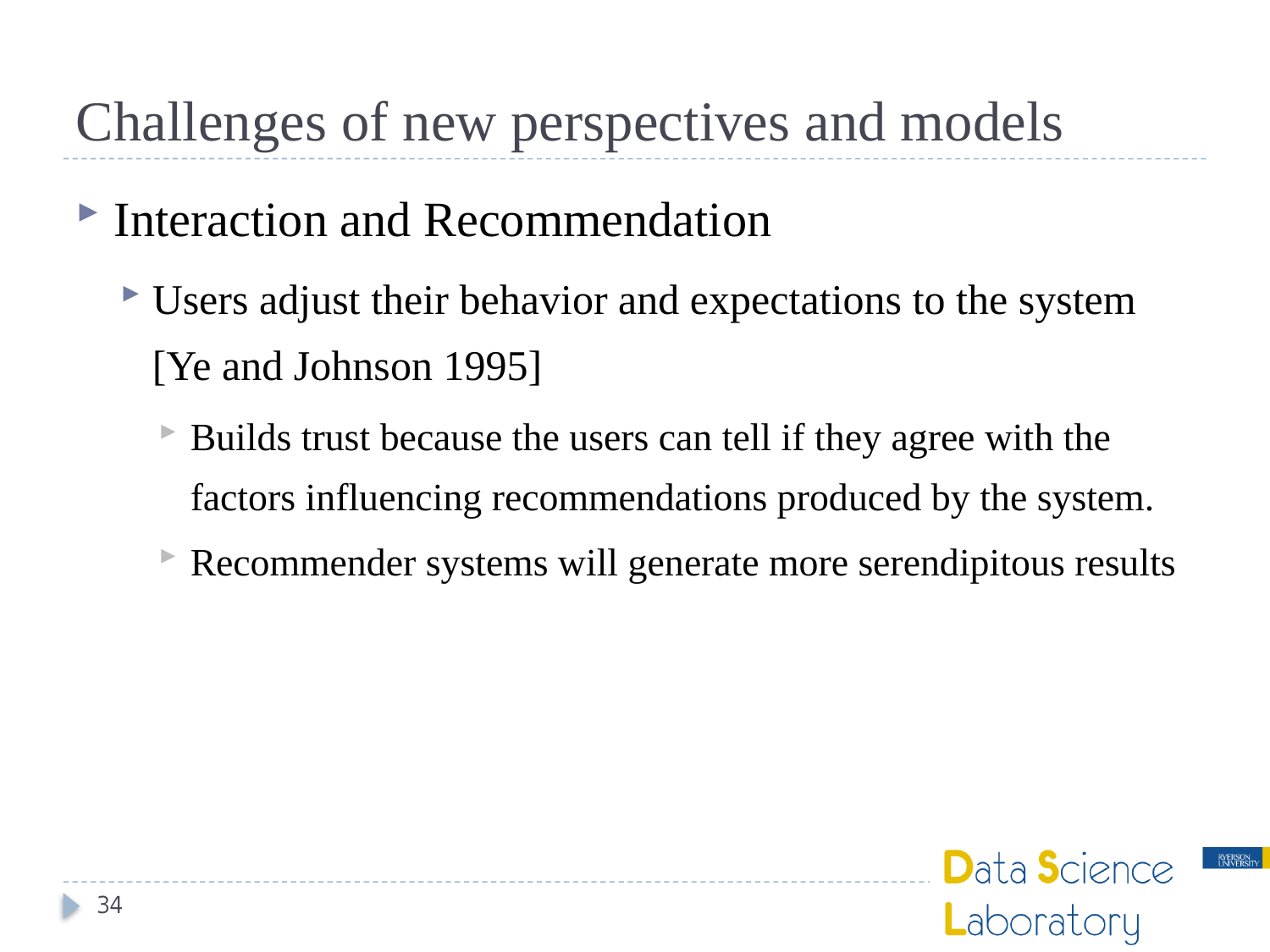

# Challenges of new perspectives and models
Interaction and Recommendation
Users adjust their behavior and expectations to the system [Ye and Johnson 1995]
Builds trust because the users can tell if they agree with the factors influencing recommendations produced by the system.
Recommender systems will generate more serendipitous results
34